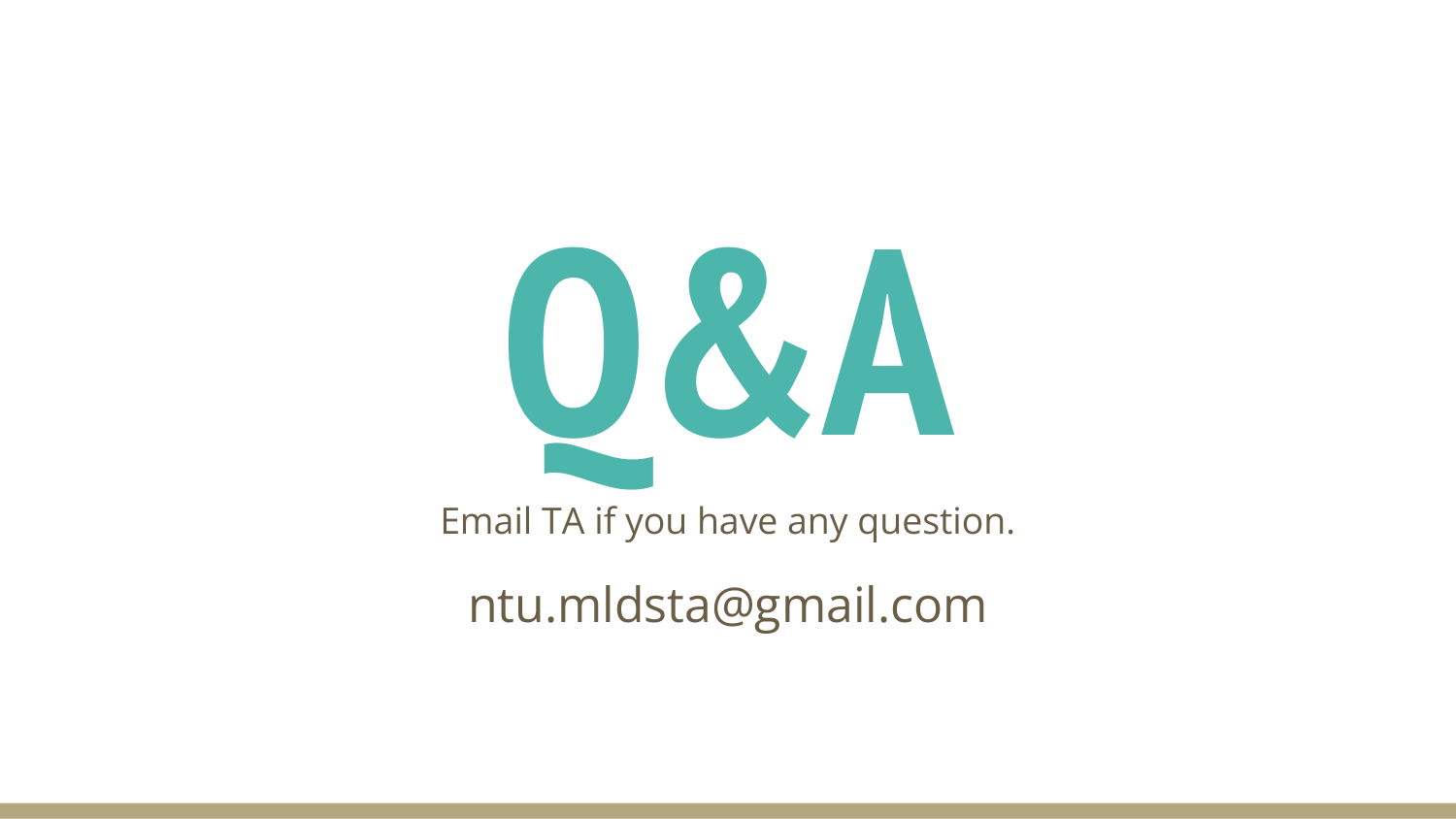

# Q&A
Email TA if you have any question.
ntu.mldsta@gmail.com